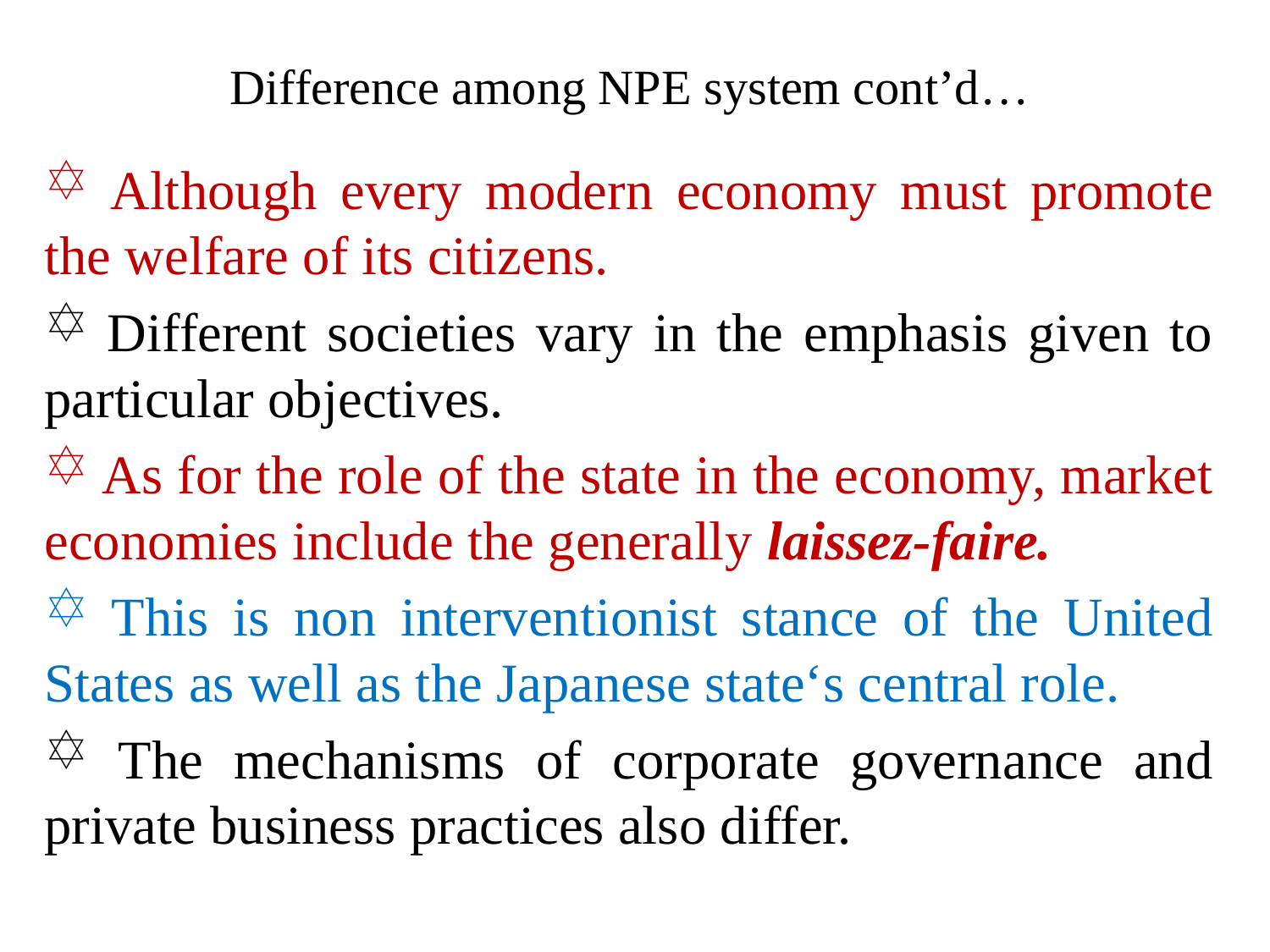

# Difference among NPE system cont’d…
 Although every modern economy must promote the welfare of its citizens.
 Different societies vary in the emphasis given to particular objectives.
 As for the role of the state in the economy, market economies include the generally laissez-faire.
 This is non interventionist stance of the United States as well as the Japanese state‘s central role.
 The mechanisms of corporate governance and private business practices also differ.